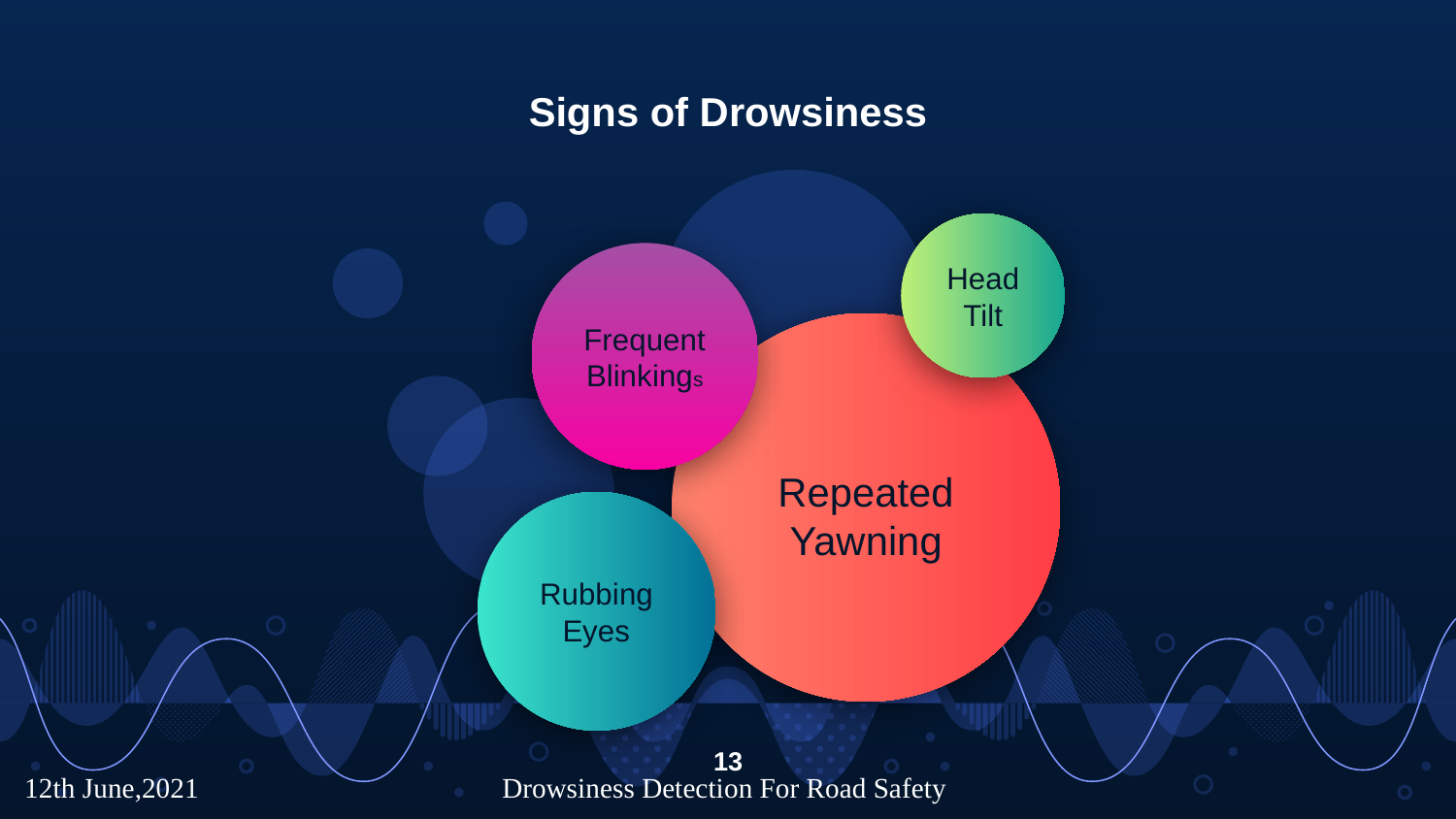

# Signs of Drowsiness

Head Tilt

Frequent Blinkings

Repeated Yawning

Rubbing Eyes
13